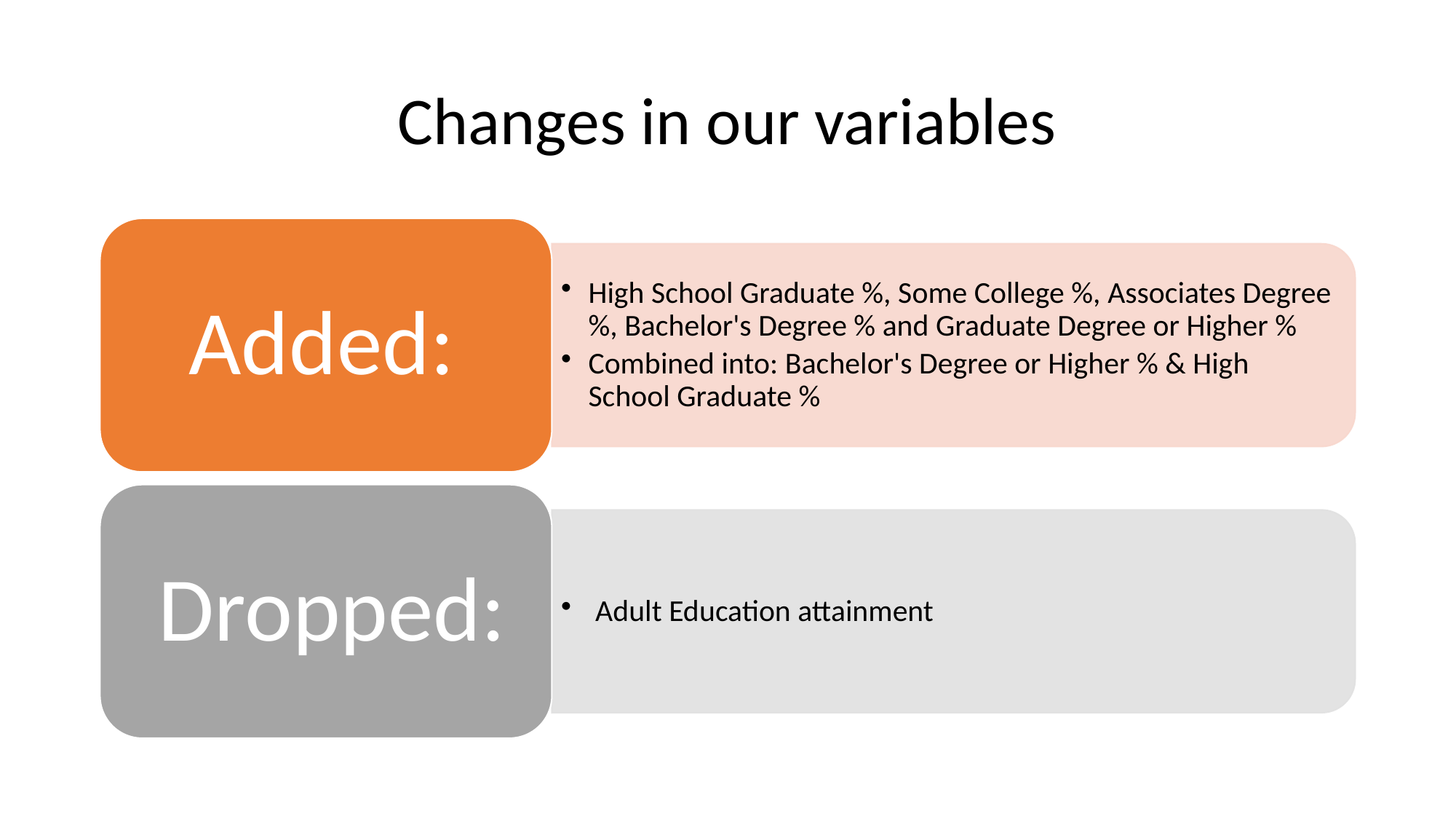

# Changes in our variables
High School Graduate %, Some College %, Associates Degree %, Bachelor's Degree % and Graduate Degree or Higher %
Combined into: Bachelor's Degree or Higher % & High School Graduate %
Added:
 Adult Education attainment
Dropped: